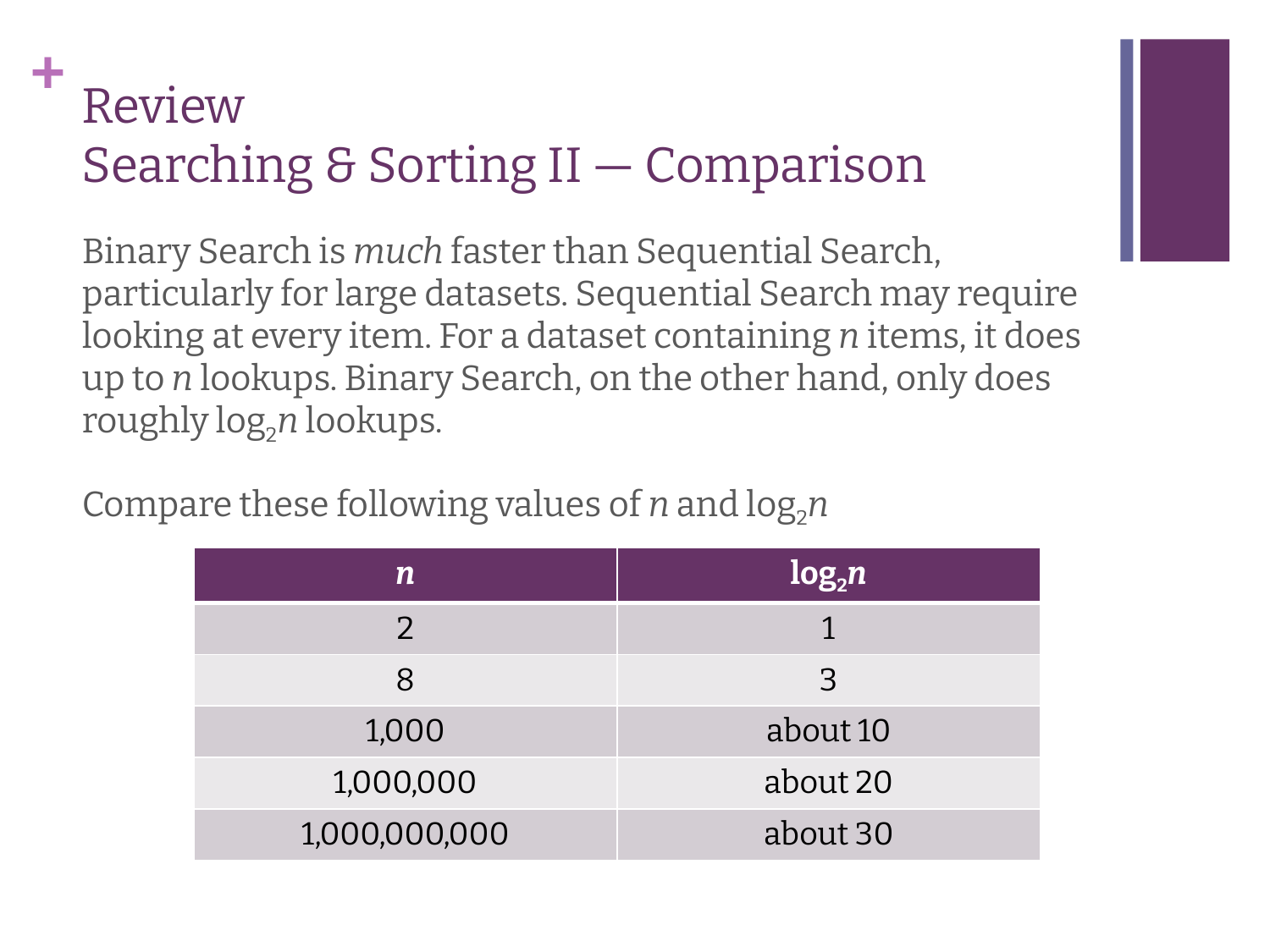

# Review Searching & Sorting II — Comparison
Binary Search is much faster than Sequential Search, particularly for large datasets. Sequential Search may require looking at every item. For a dataset containing n items, it does up to n lookups. Binary Search, on the other hand, only does roughly log2n lookups.
Compare these following values of n and log2n
| n | log2n |
| --- | --- |
| 2 | 1 |
| 8 | 3 |
| 1,000 | about 10 |
| 1,000,000 | about 20 |
| 1,000,000,000 | about 30 |